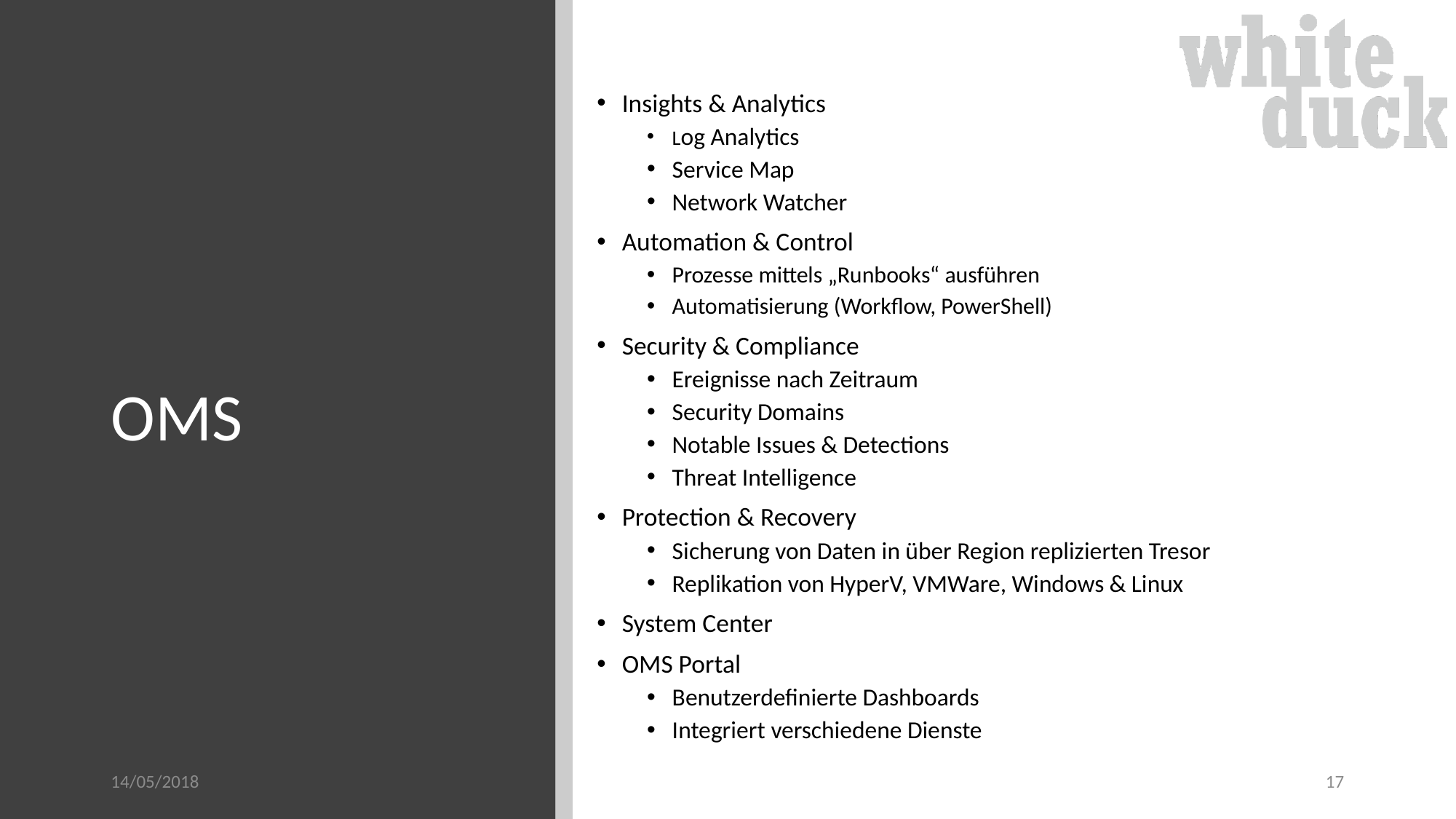

Insights & Analytics
Log Analytics
Service Map
Network Watcher
Automation & Control
Prozesse mittels „Runbooks“ ausführen
Automatisierung (Workflow, PowerShell)
Security & Compliance
Ereignisse nach Zeitraum
Security Domains
Notable Issues & Detections
Threat Intelligence
Protection & Recovery
Sicherung von Daten in über Region replizierten Tresor
Replikation von HyperV, VMWare, Windows & Linux
System Center
OMS Portal
Benutzerdefinierte Dashboards
Integriert verschiedene Dienste

# OMS
14/05/2018
17